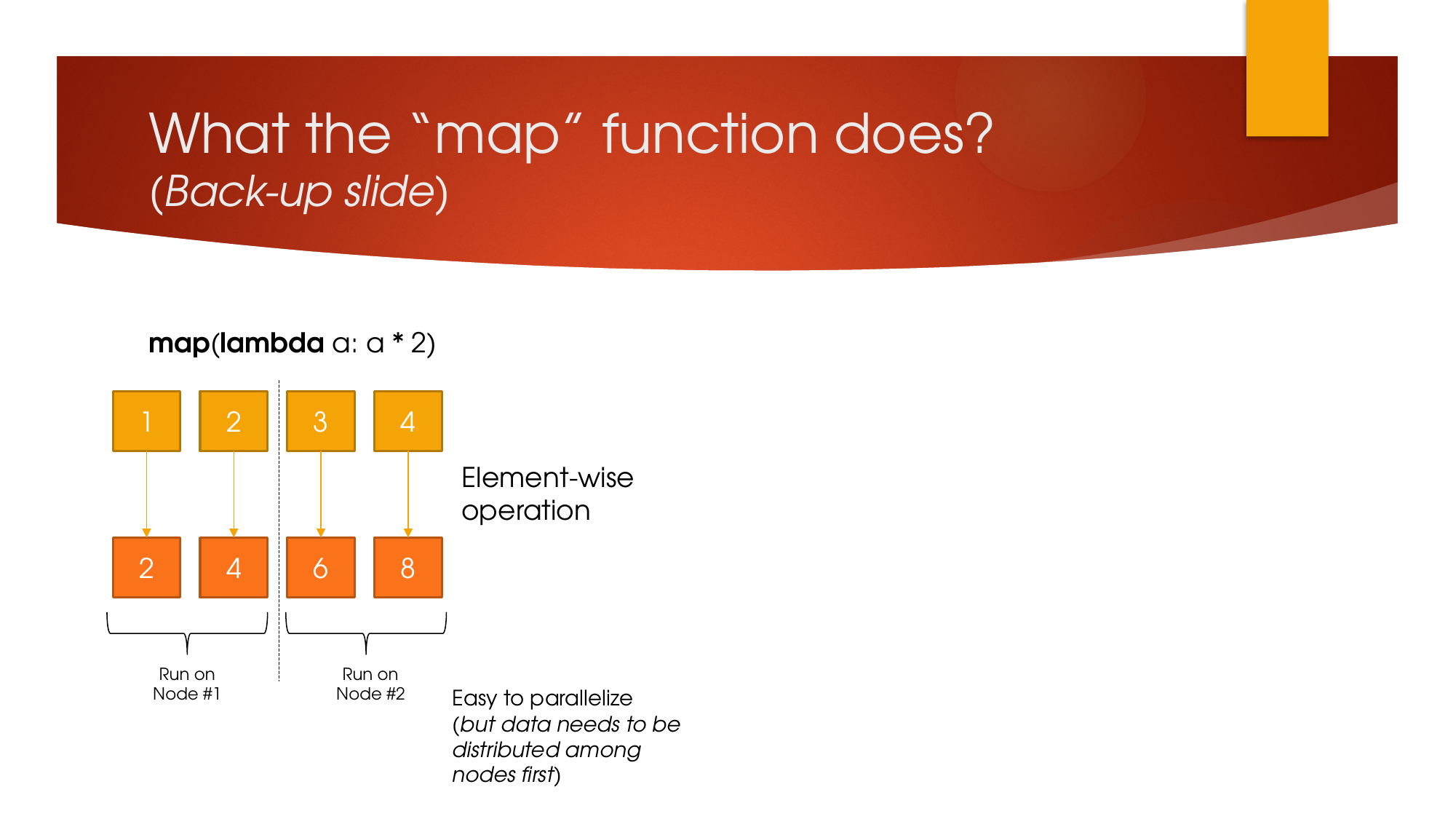

# What the “map” function does? (Back-up slide)
map(lambda a: a * 2)
1
2
3
4
Element-wise operation
2
4
6
8

Run on Node #1
Run on Node #2
Easy to parallelize
(but data needs to be distributed among nodes first)